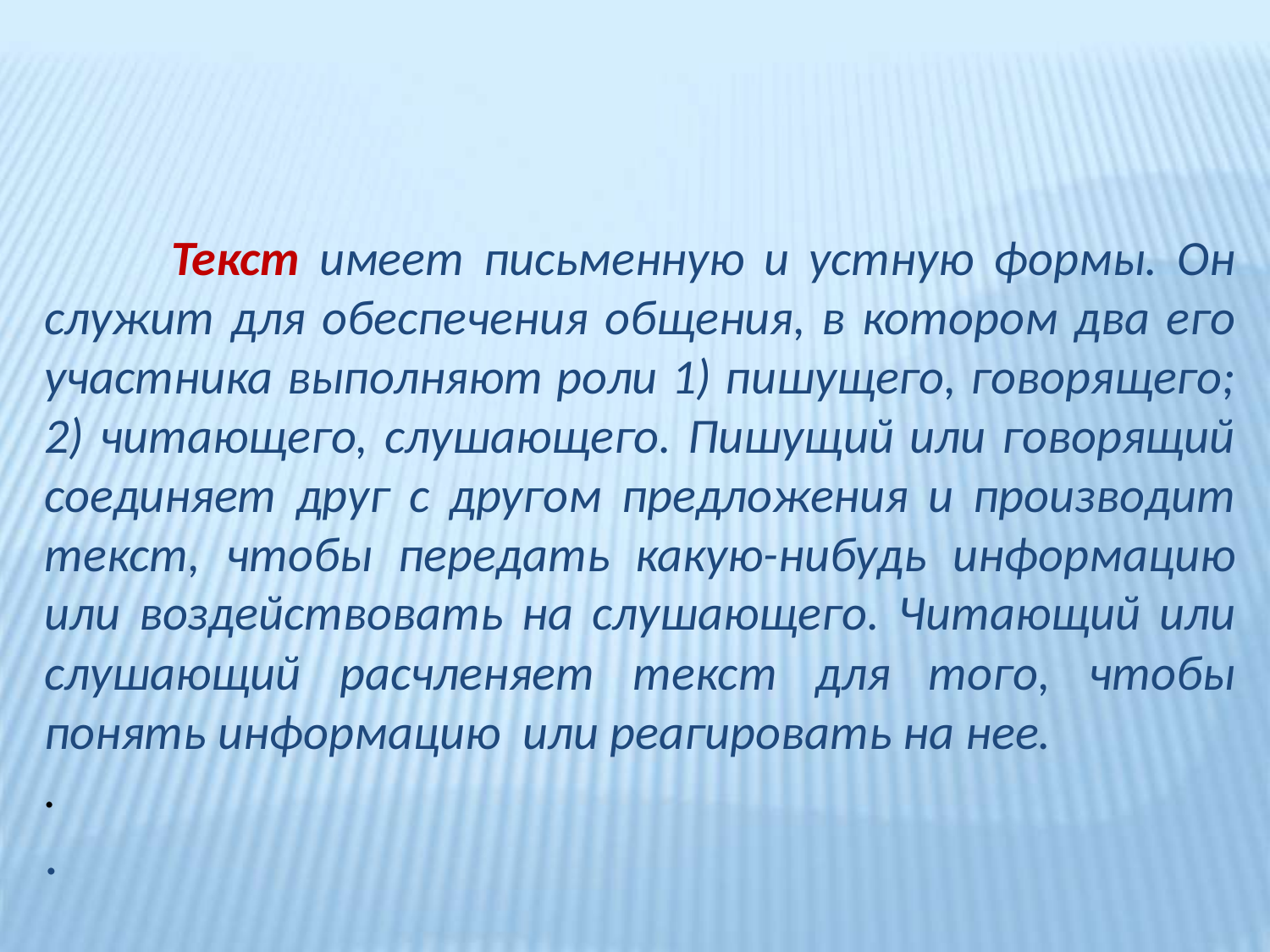

Текст имеет письменную и устную формы. Он служит для обеспечения общения, в котором два его участника выполняют роли 1) пишущего, говорящего; 2) читающего, слушающего. Пишущий или говорящий соединяет друг с другом предложения и производит текст, чтобы передать какую-нибудь информацию или воздействовать на слушающего. Читающий или слушающий расчленяет текст для того, чтобы понять информацию  или реагировать на нее.
.
.